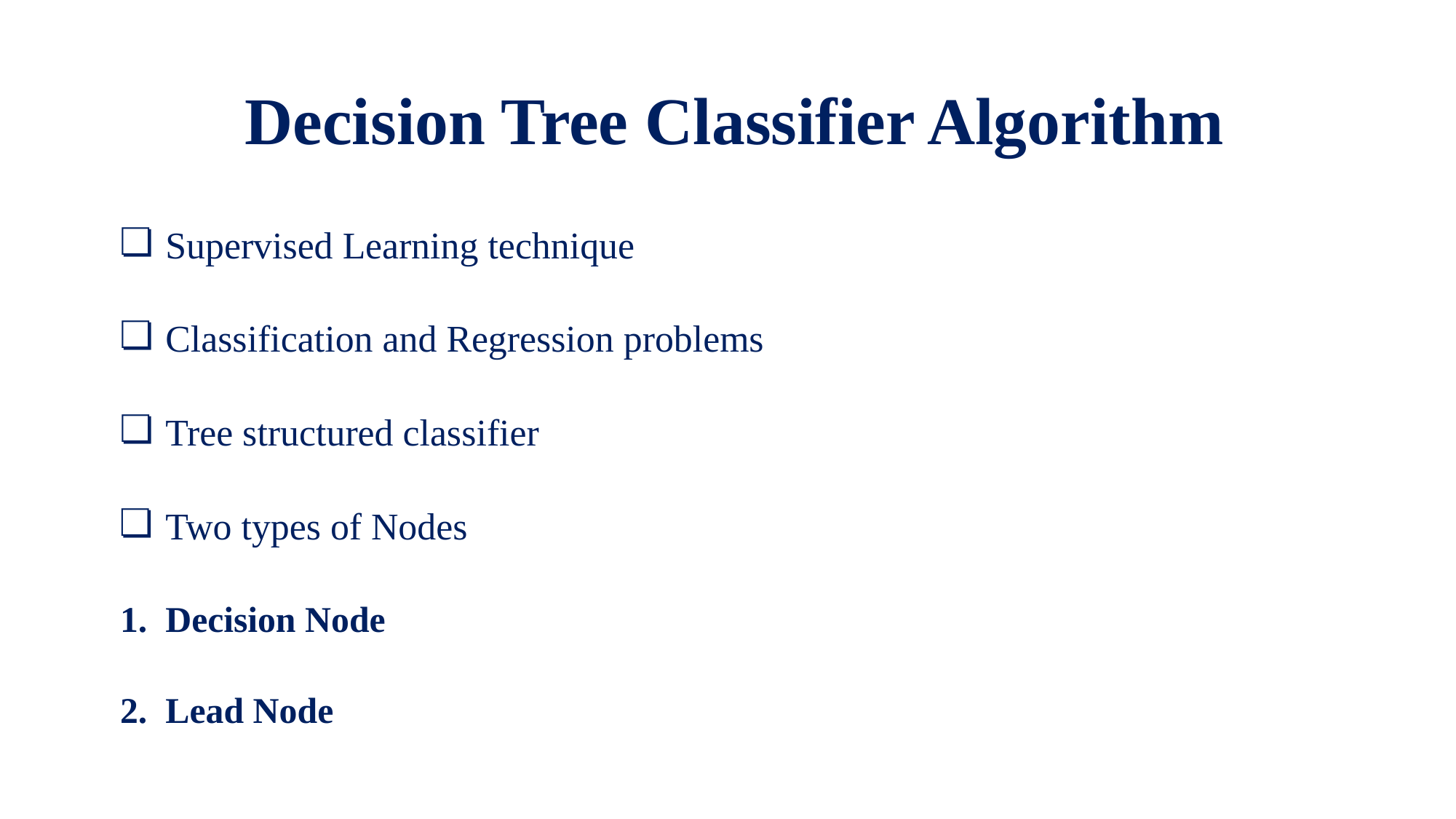

# Decision Tree Classifier Algorithm
Supervised Learning technique

Classification and Regression problems

Tree structured classifier

Two types of Nodes

Decision Node

Lead Node